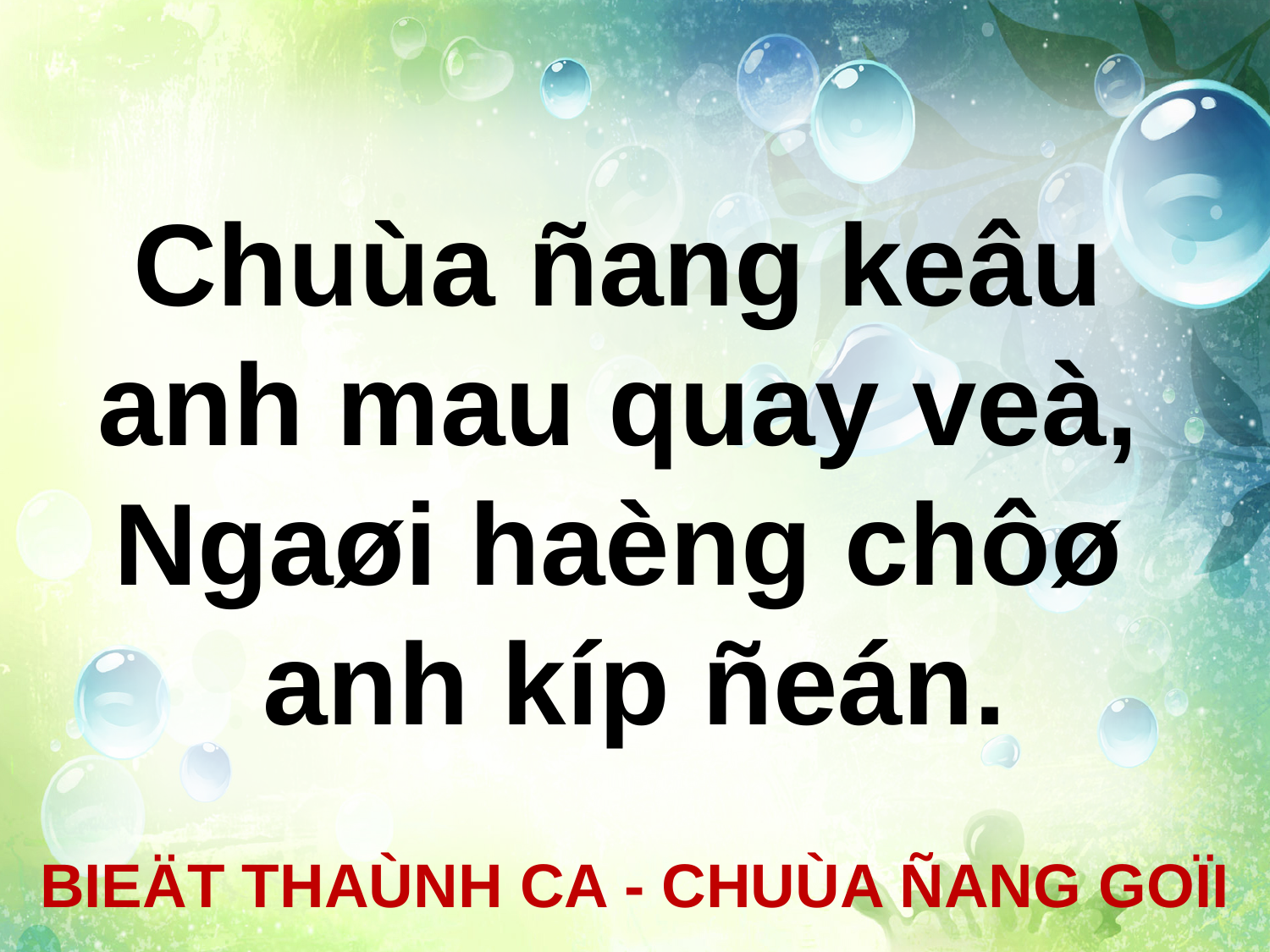

Chuùa ñang keâu
anh mau quay veà,
Ngaøi haèng chôø
anh kíp ñeán.
BIEÄT THAÙNH CA - CHUÙA ÑANG GOÏI